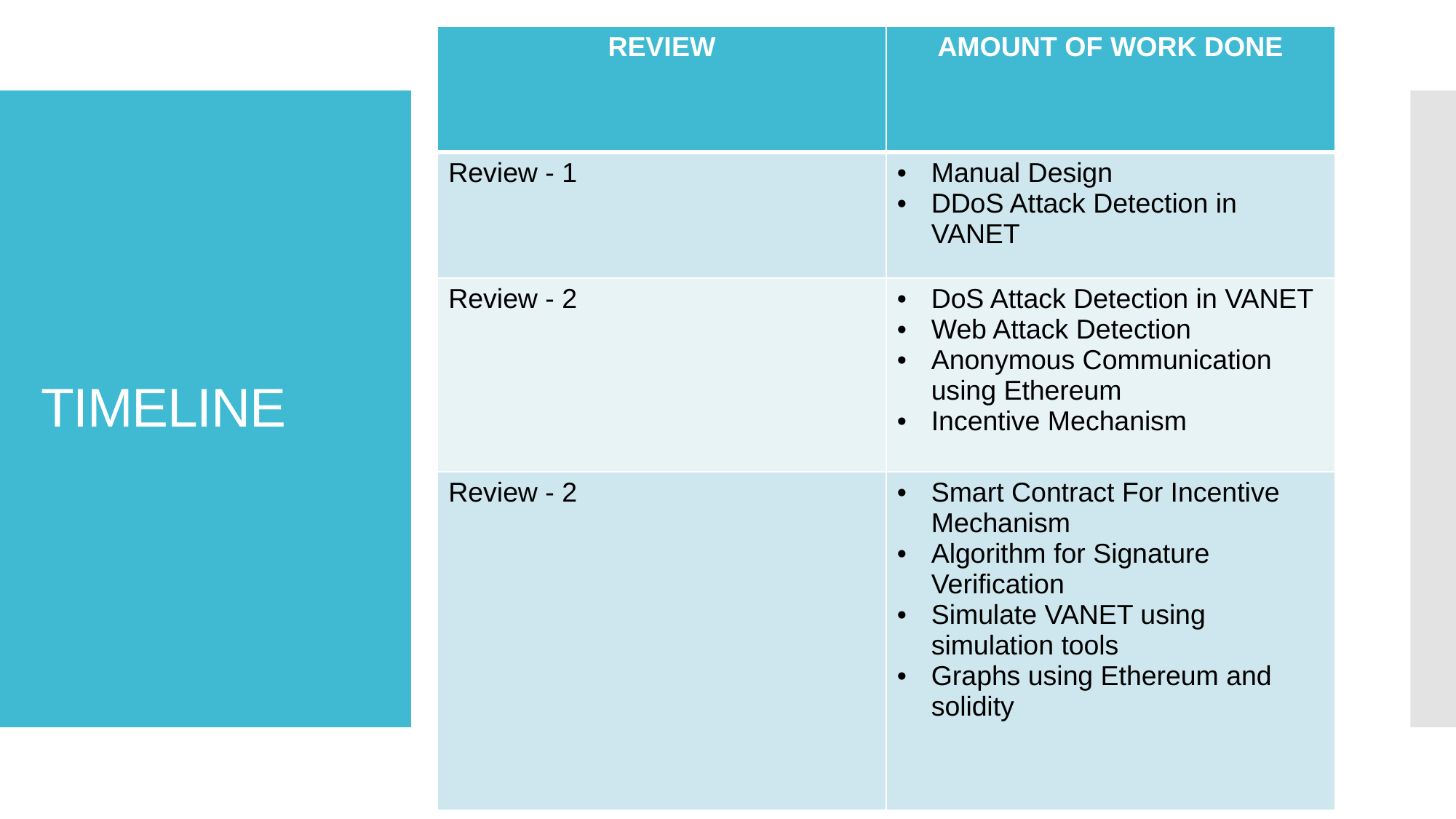

| REVIEW | AMOUNT OF WORK DONE |
| --- | --- |
| Review - 1 | Manual Design DDoS Attack Detection in VANET |
| Review - 2 | DoS Attack Detection in VANET Web Attack Detection Anonymous Communication using Ethereum Incentive Mechanism |
| Review - 2 | Smart Contract For Incentive Mechanism Algorithm for Signature Verification Simulate VANET using simulation tools Graphs using Ethereum and solidity |
# TIMELINE